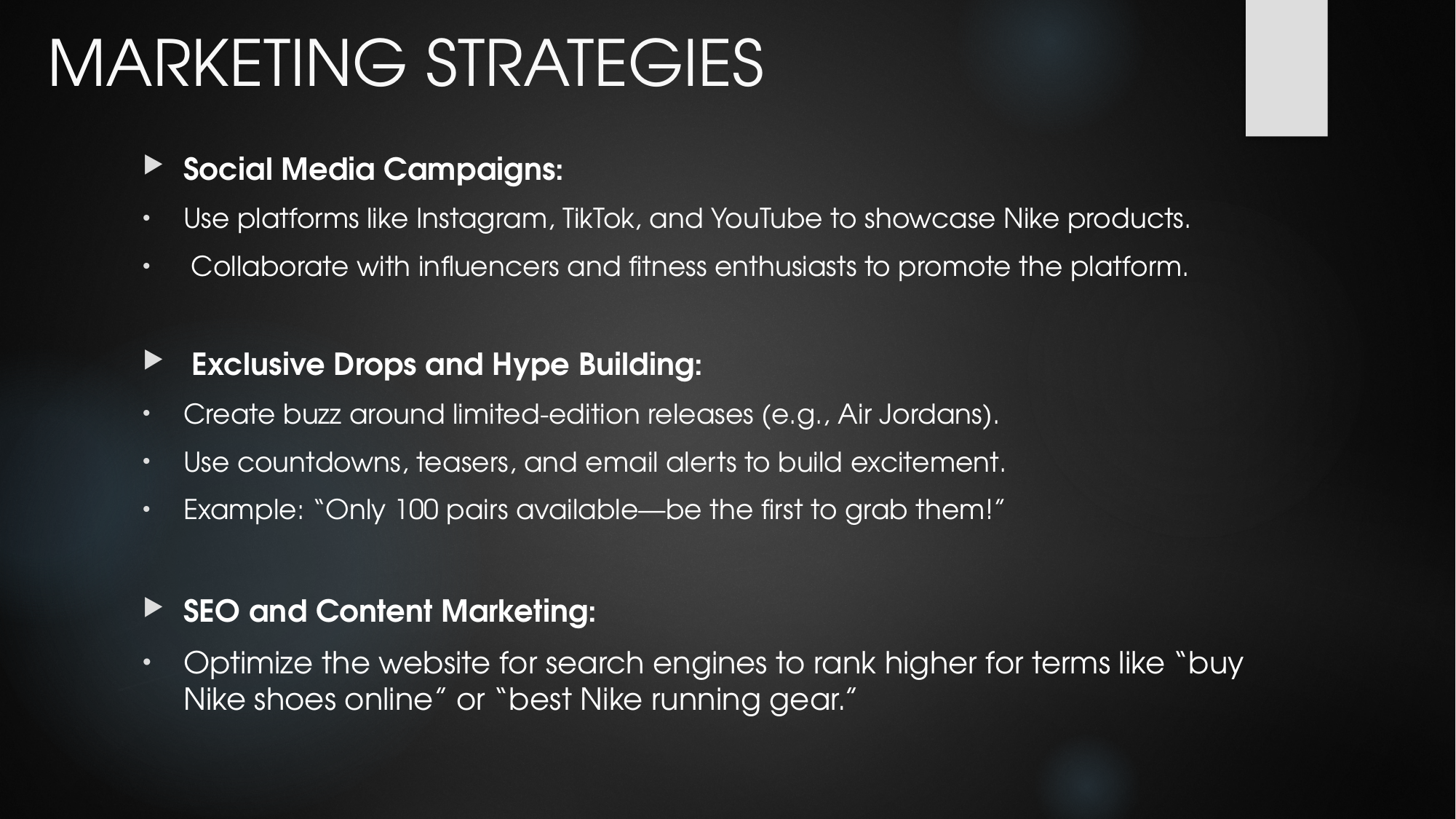

# MARKETING STRATEGIES
Social Media Campaigns:
Use platforms like Instagram, TikTok, and YouTube to showcase Nike products.
 Collaborate with influencers and fitness enthusiasts to promote the platform.

 Exclusive Drops and Hype Building:
Create buzz around limited-edition releases (e.g., Air Jordans).
Use countdowns, teasers, and email alerts to build excitement.
Example: “Only 100 pairs available—be the first to grab them!”

SEO and Content Marketing:
Optimize the website for search engines to rank higher for terms like “buy Nike shoes online” or “best Nike running gear.”